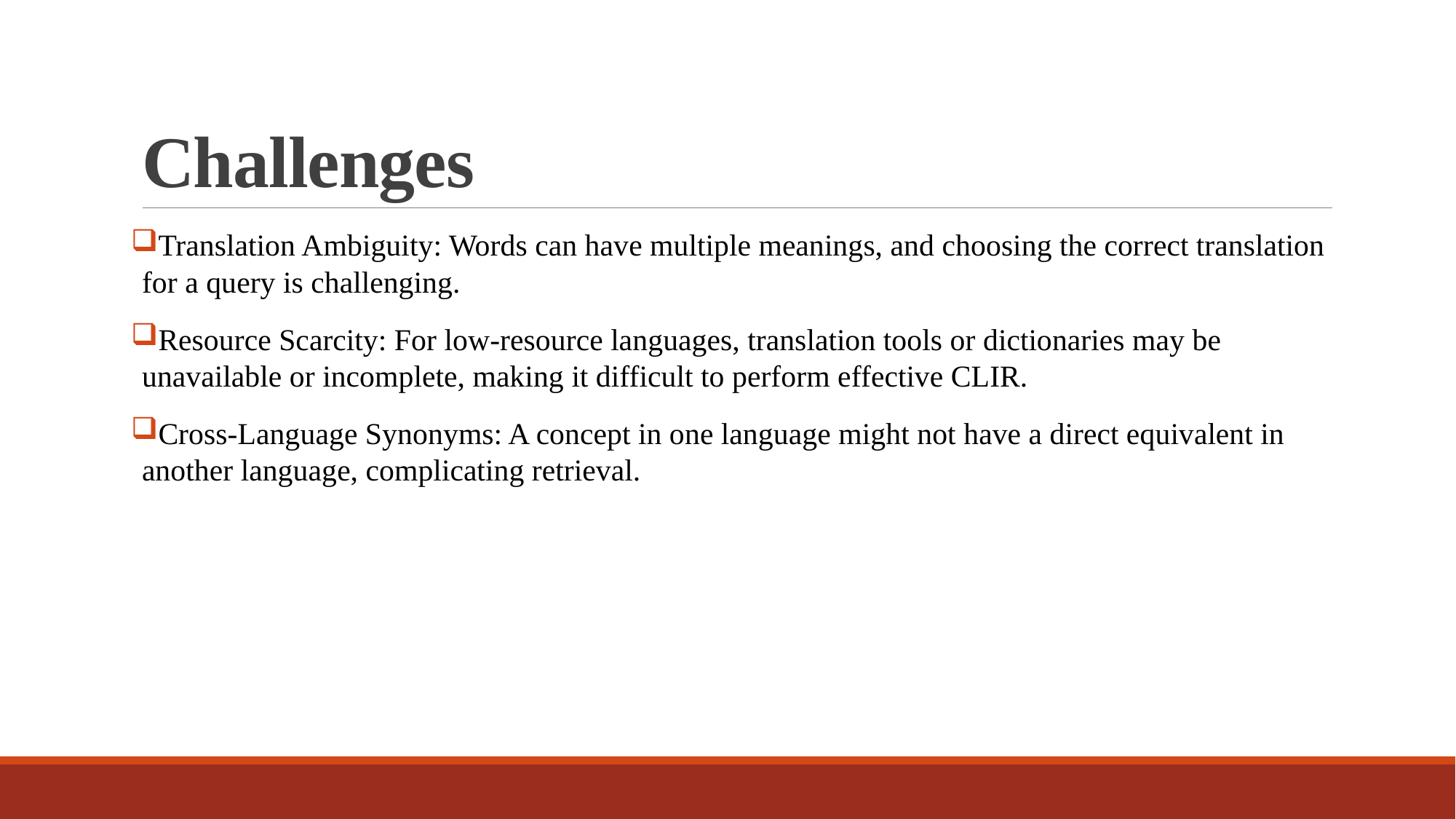

# Challenges
Translation Ambiguity: Words can have multiple meanings, and choosing the correct translation for a query is challenging.
Resource Scarcity: For low-resource languages, translation tools or dictionaries may be unavailable or incomplete, making it difficult to perform effective CLIR.
Cross-Language Synonyms: A concept in one language might not have a direct equivalent in another language, complicating retrieval.